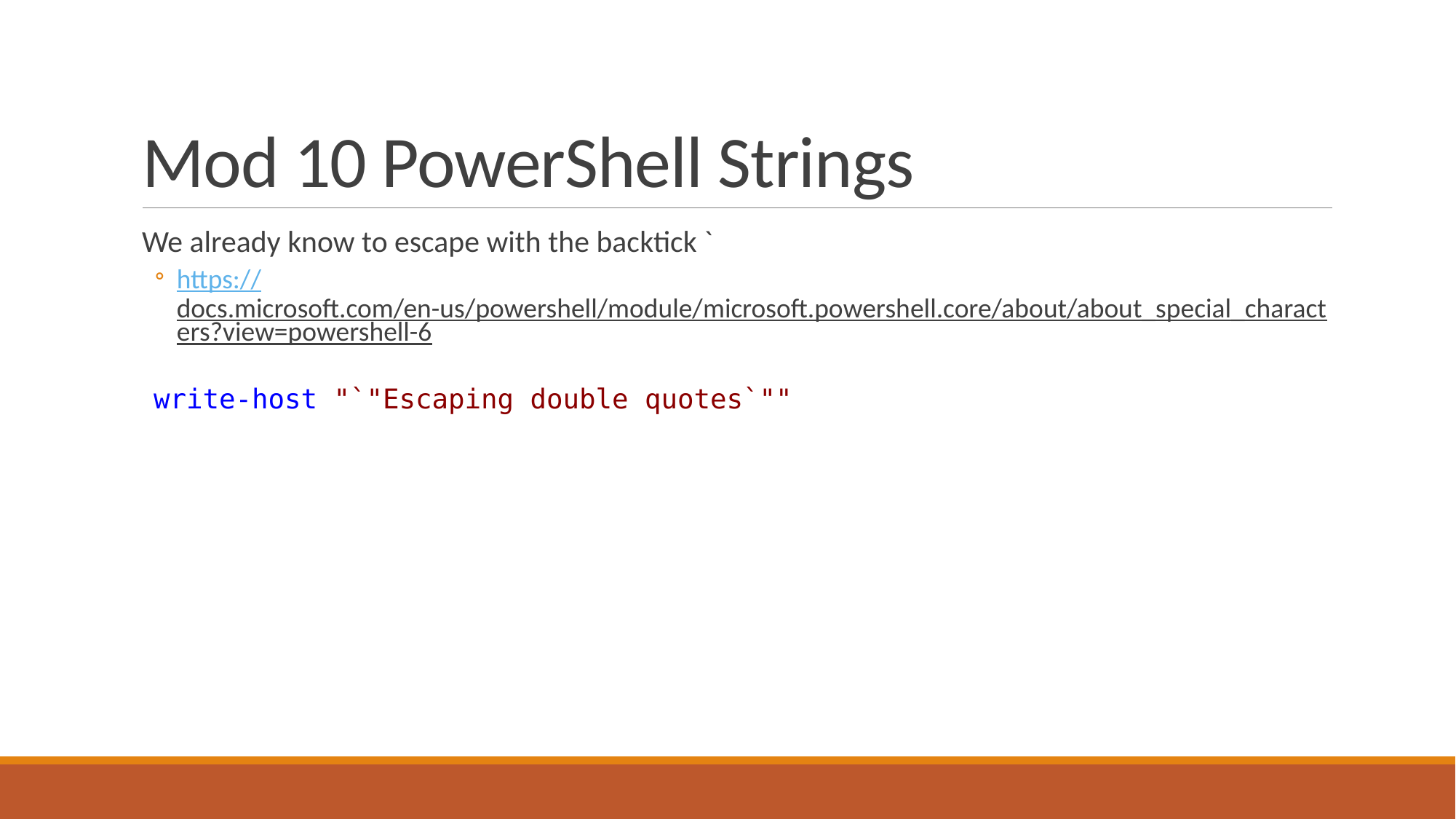

# Mod 10 PowerShell Strings
We already know to escape with the backtick `
https://docs.microsoft.com/en-us/powershell/module/microsoft.powershell.core/about/about_special_characters?view=powershell-6
 write-host "`"Escaping double quotes`""